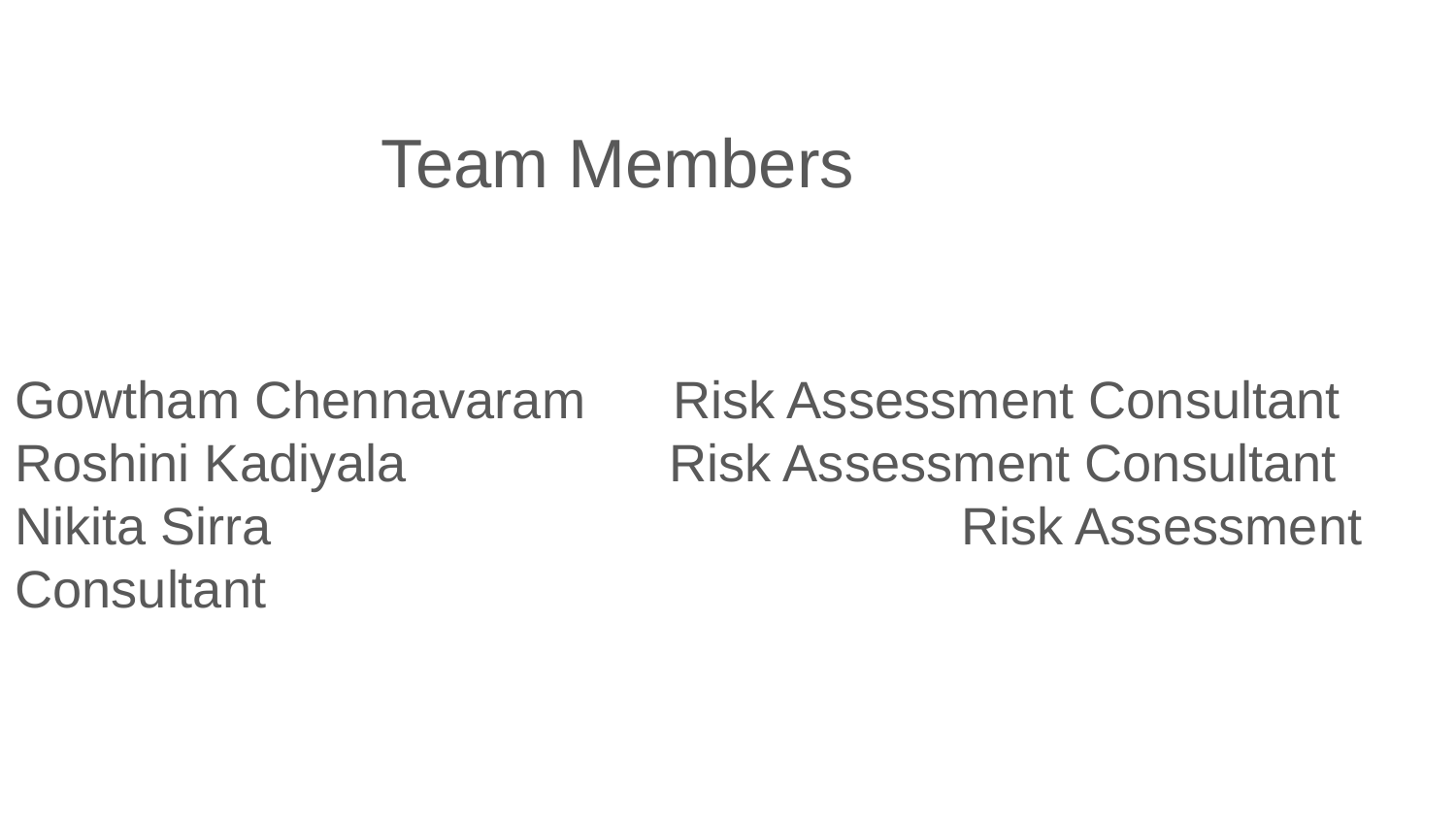

Team Members

Gowtham Chennavaram      Risk Assessment Consultant
Roshini Kadiyala                  Risk Assessment Consultant
Nikita Sirra					     Risk Assessment Consultant